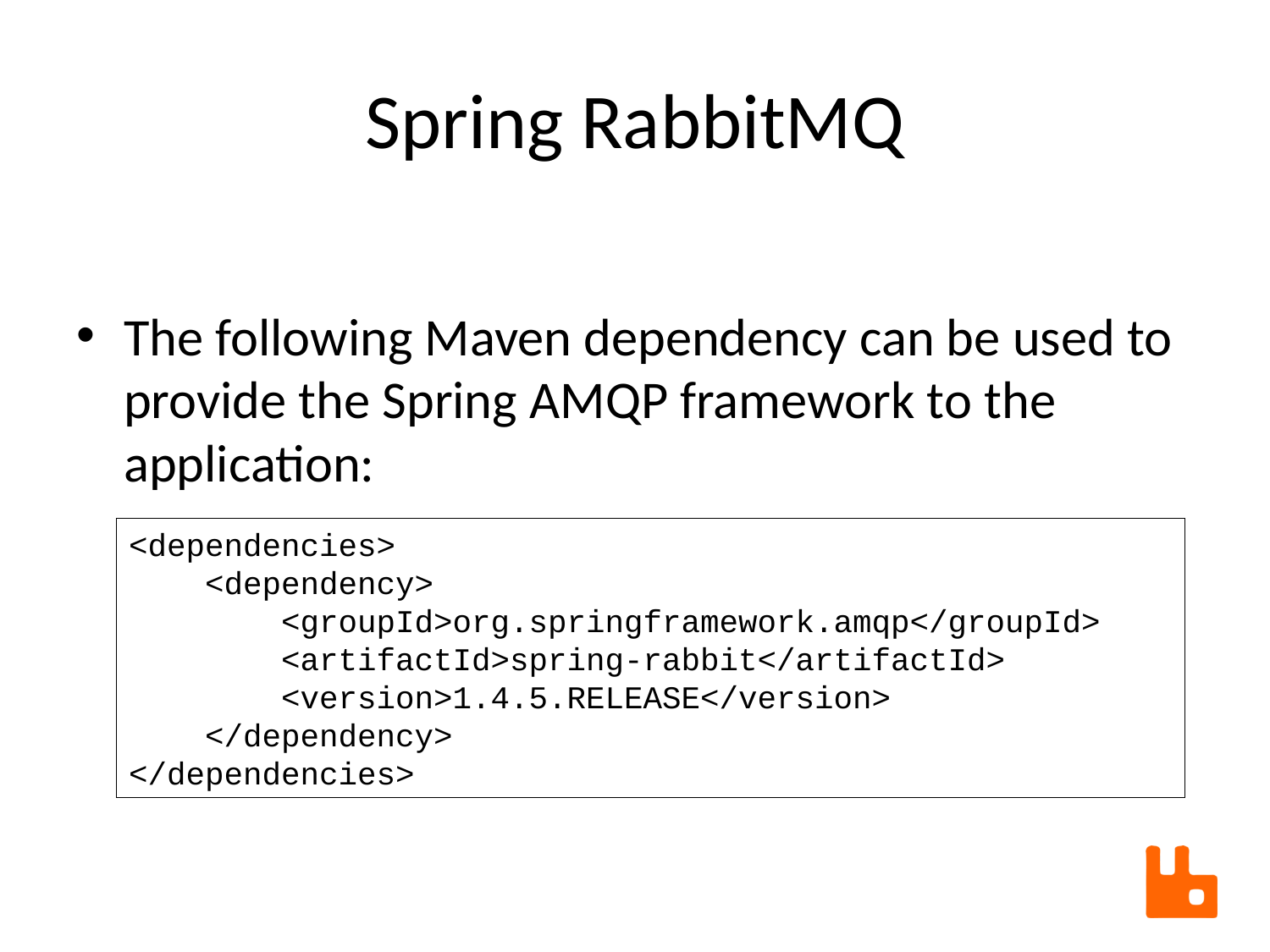

# Spring RabbitMQ

The following Maven dependency can be used to provide the Spring AMQP framework to the application:

<dependencies>
    <dependency>
        <groupId>org.springframework.amqp</groupId>
        <artifactId>spring-rabbit</artifactId>
        <version>1.4.5.RELEASE</version>
    </dependency>
</dependencies>